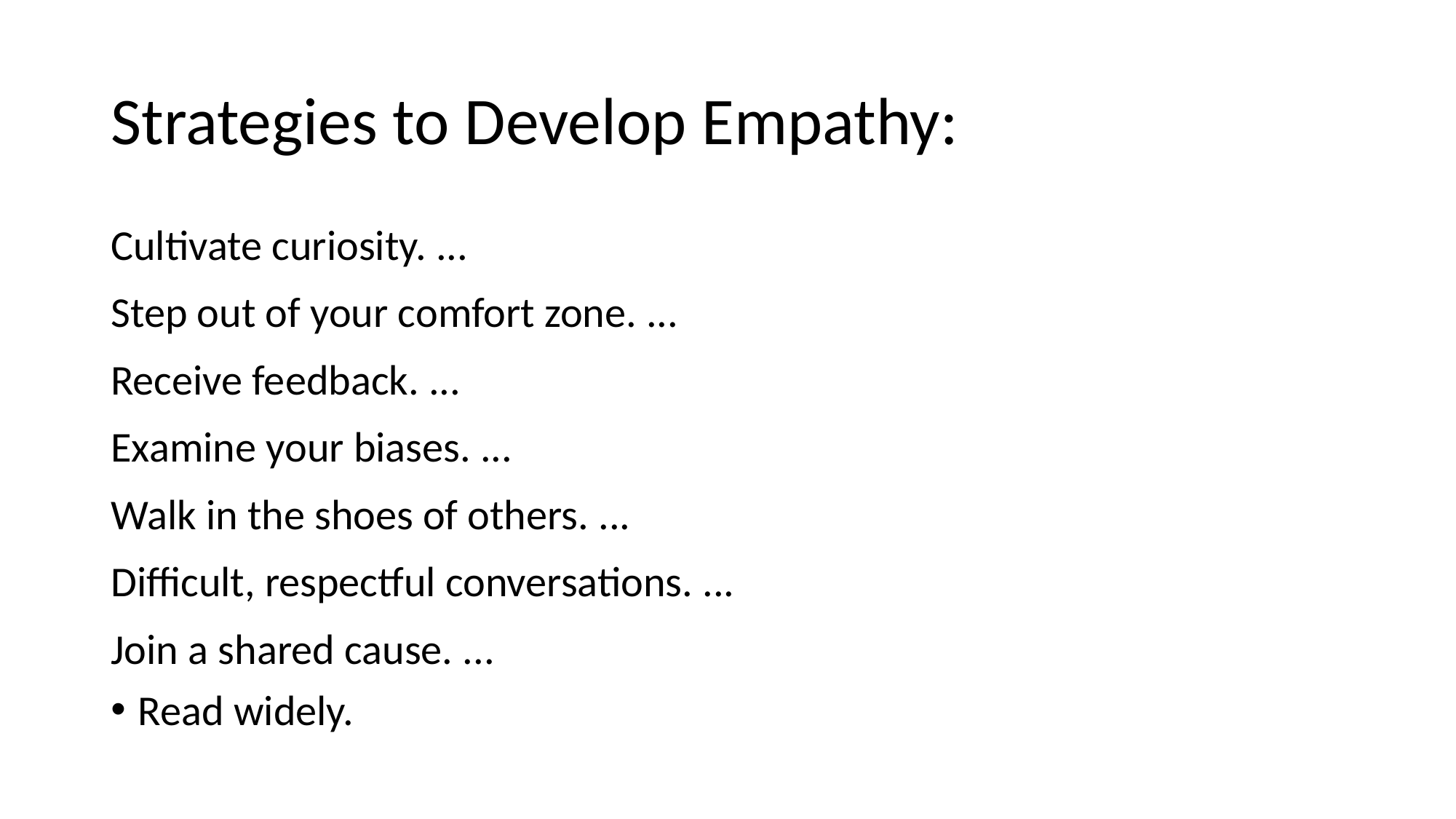

# Strategies to Develop Empathy:
Cultivate curiosity. ...
Step out of your comfort zone. ...
Receive feedback. ...
Examine your biases. ...
Walk in the shoes of others. ...
Difficult, respectful conversations. ...
Join a shared cause. ...
Read widely.